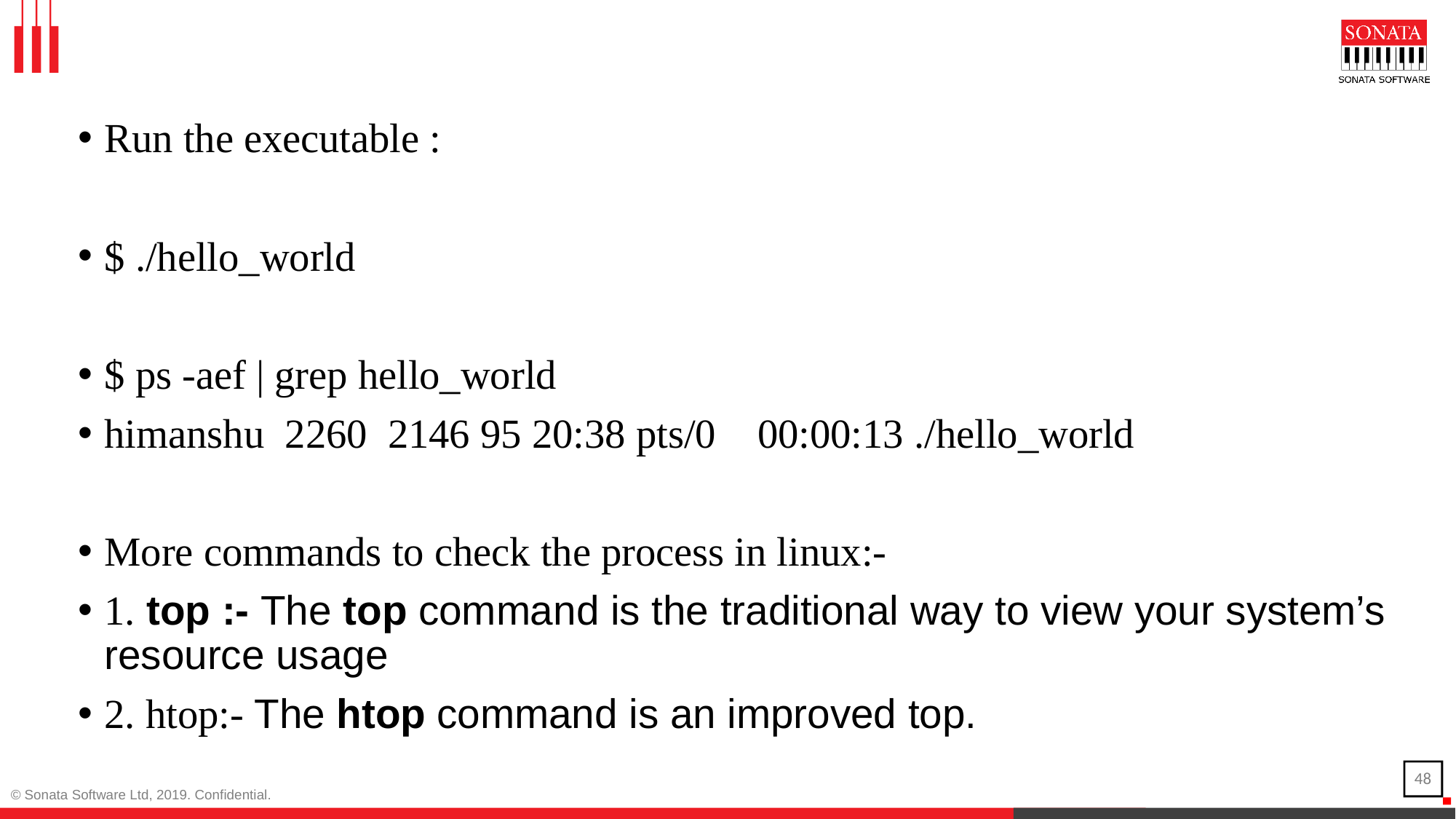

Run the executable :

$ ./hello_world

$ ps -aef | grep hello_world
himanshu  2260  2146 95 20:38 pts/0    00:00:13 ./hello_world

More commands to check the process in linux:-
1. top :- The top command is the traditional way to view your system’s resource usage
2. htop:- The htop command is an improved top.